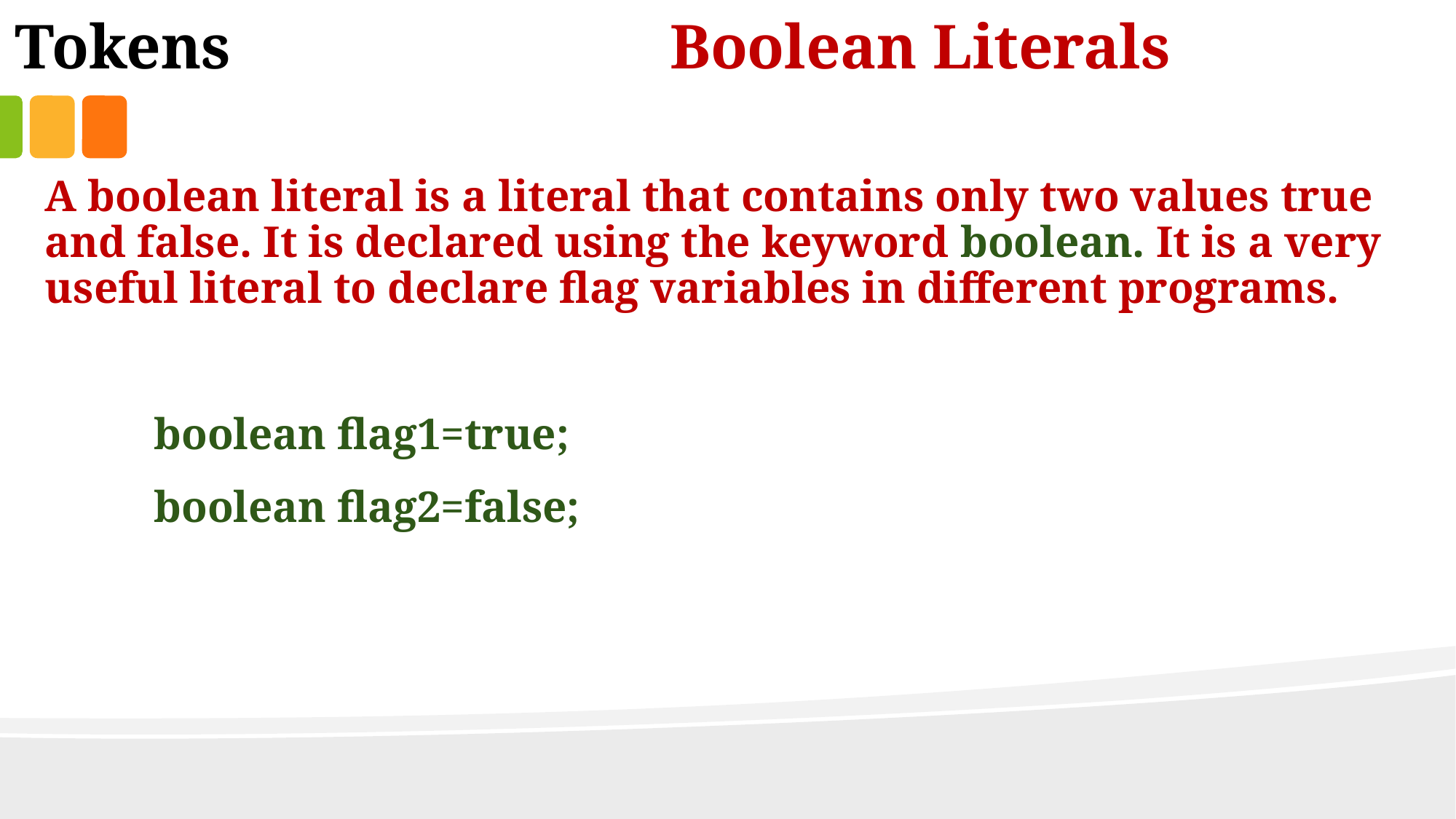

Tokens 				Boolean Literals
A boolean literal is a literal that contains only two values true and false. It is declared using the keyword boolean. It is a very useful literal to declare flag variables in different programs.

	boolean flag1=true;
        	boolean flag2=false;